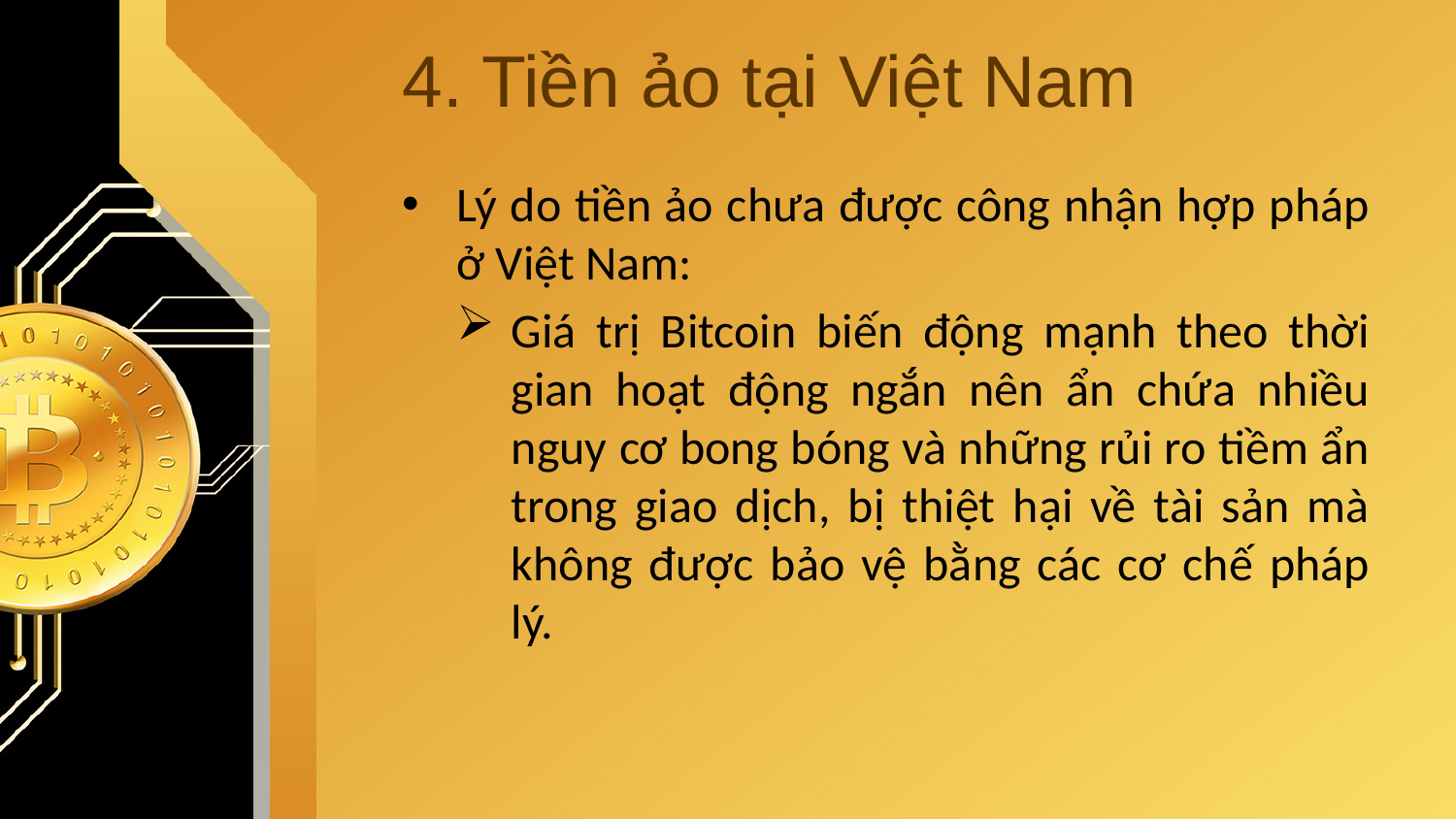

# 4. Tiền ảo tại Việt Nam
Lý do tiền ảo chưa được công nhận hợp pháp ở Việt Nam:
Giá trị Bitcoin biến động mạnh theo thời gian hoạt động ngắn nên ẩn chứa nhiều nguy cơ bong bóng và những rủi ro tiềm ẩn trong giao dịch, bị thiệt hại về tài sản mà không được bảo vệ bằng các cơ chế pháp lý.